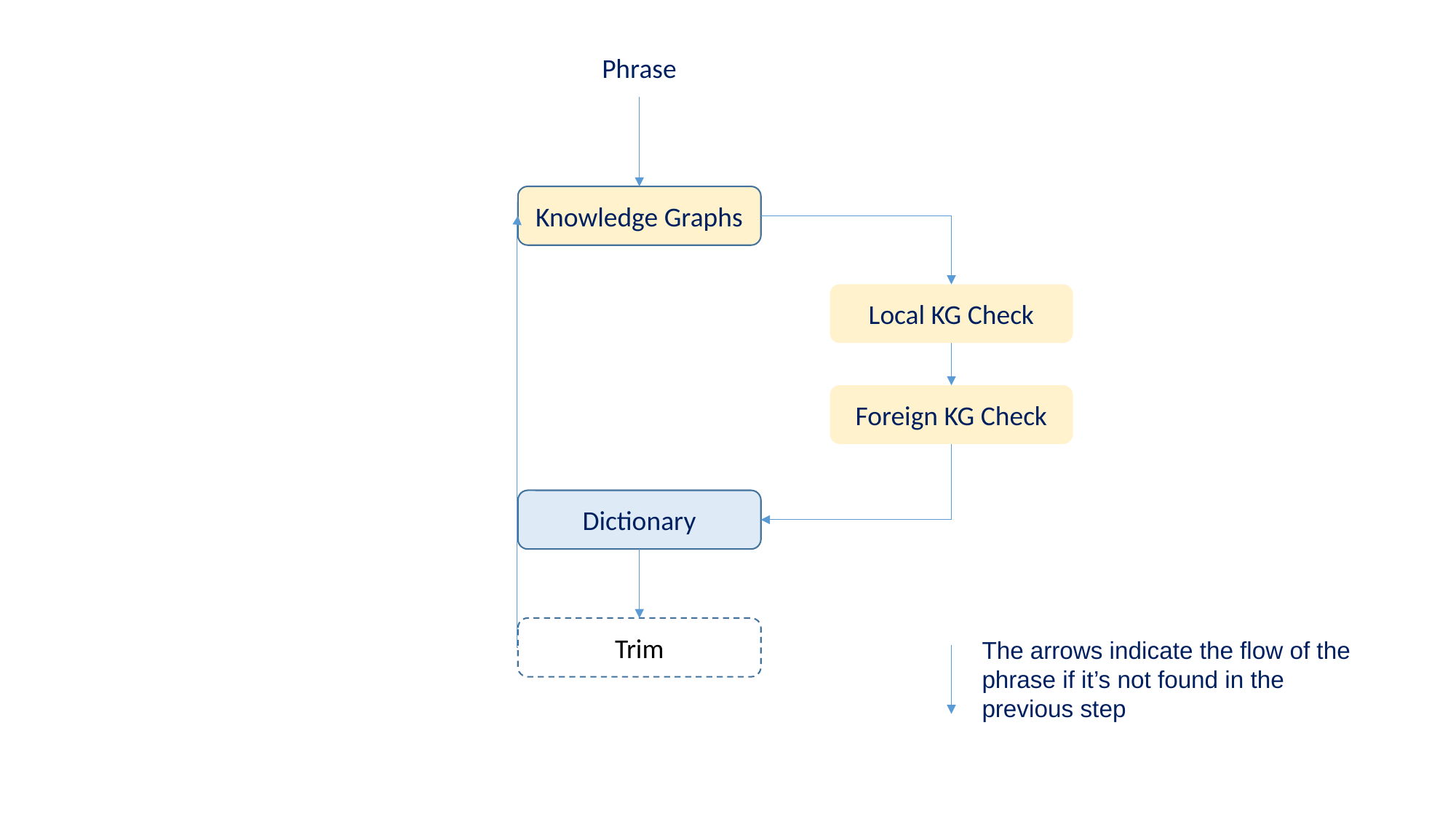

Phrase
Knowledge Graphs
Local KG Check
Foreign KG Check
Dictionary
Trim
The arrows indicate the flow of the phrase if it’s not found in the previous step